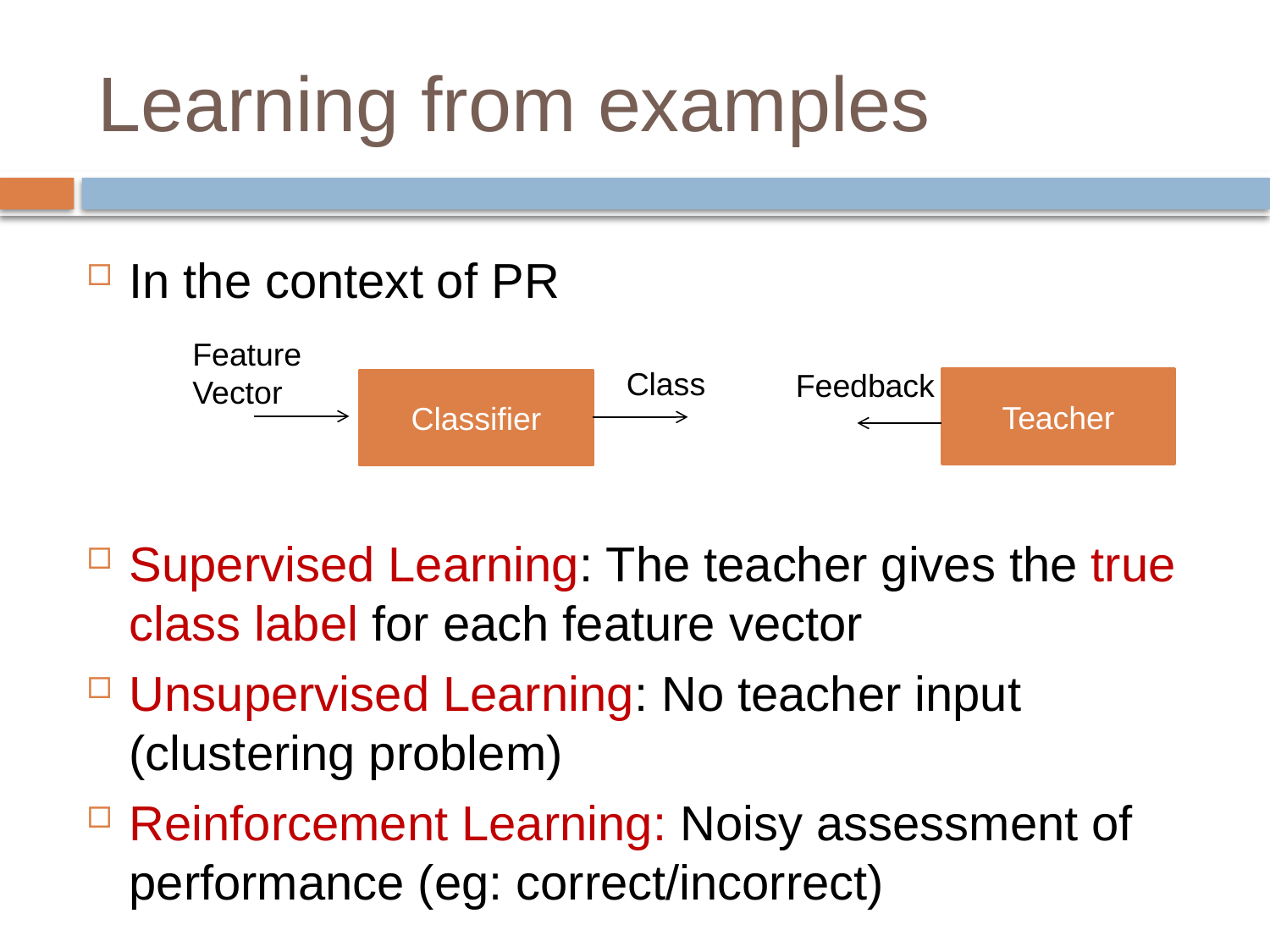

# Learning from examples
In the context of PR

Supervised Learning: The teacher gives the true class label for each feature vector
Unsupervised Learning: No teacher input (clustering problem)
Reinforcement Learning: Noisy assessment of performance (eg: correct/incorrect)

Feature Vector
Class
Feedback
Teacher
Classifier